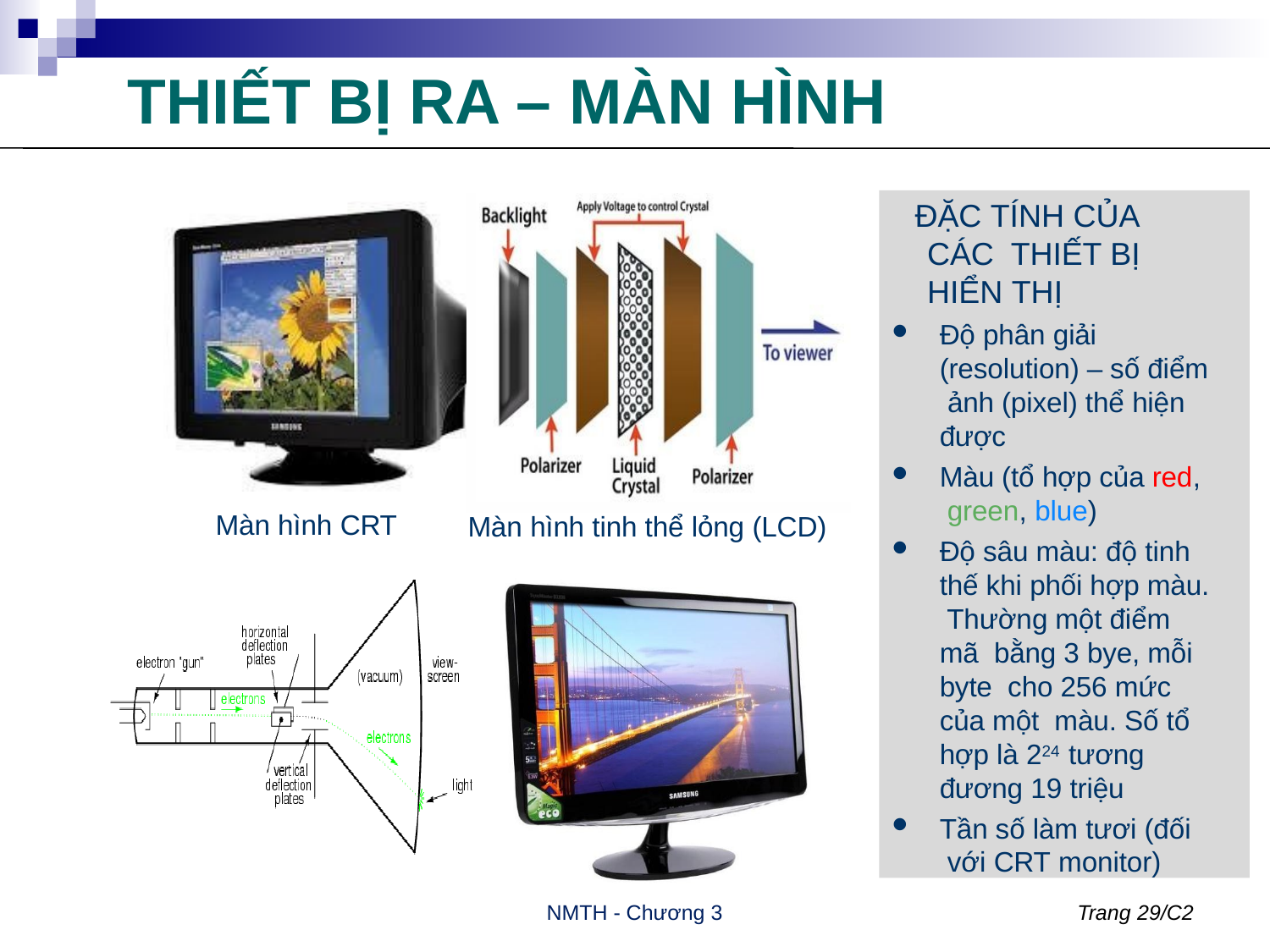

# THIẾT BỊ RA – MÀN HÌNH
ĐẶC TÍNH CỦA CÁC  THIẾT BỊ HIỂN THỊ
Độ phân giải  (resolution) – số điểm  ảnh (pixel) thể hiện  được
Màu (tổ hợp của red,  green, blue)
Độ sâu màu: độ tinh
thế khi phối hợp màu.  Thường một điểm mã  bằng 3 bye, mỗi byte  cho 256 mức của một  màu. Số tổ hợp là 224  tương đương 19 triệu
Tần số làm tươi (đối  với CRT monitor)

Màn hình CRT
Màn hình tinh thể lỏng (LCD)

NMTH - Chương 3
Trang 29/C2